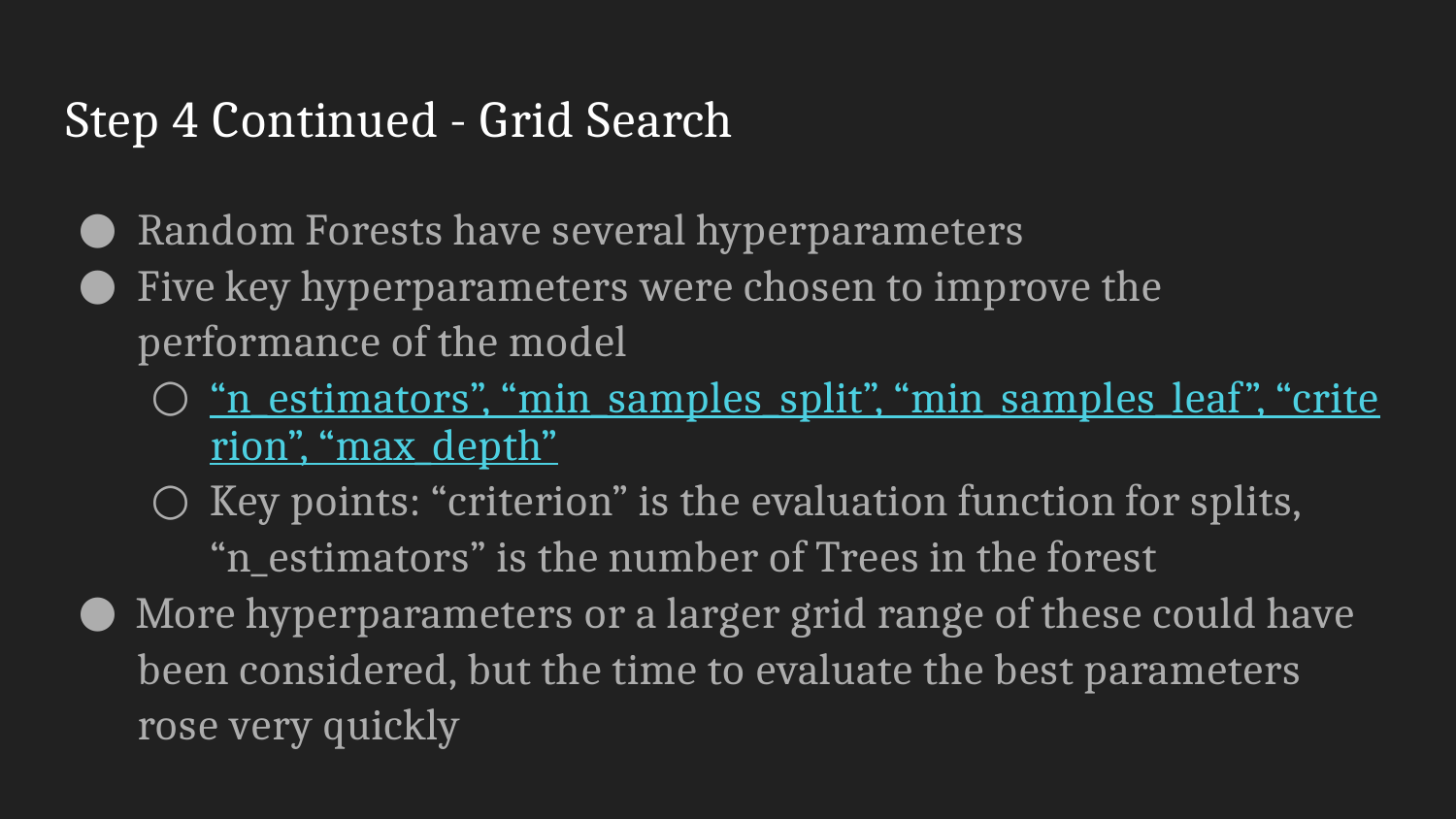

# Step 4 Continued - Grid Search
Random Forests have several hyperparameters
Five key hyperparameters were chosen to improve the performance of the model
“n_estimators”, “min_samples_split”, “min_samples_leaf”, “criterion”, “max_depth”
Key points: “criterion” is the evaluation function for splits, “n_estimators” is the number of Trees in the forest
More hyperparameters or a larger grid range of these could have been considered, but the time to evaluate the best parameters rose very quickly